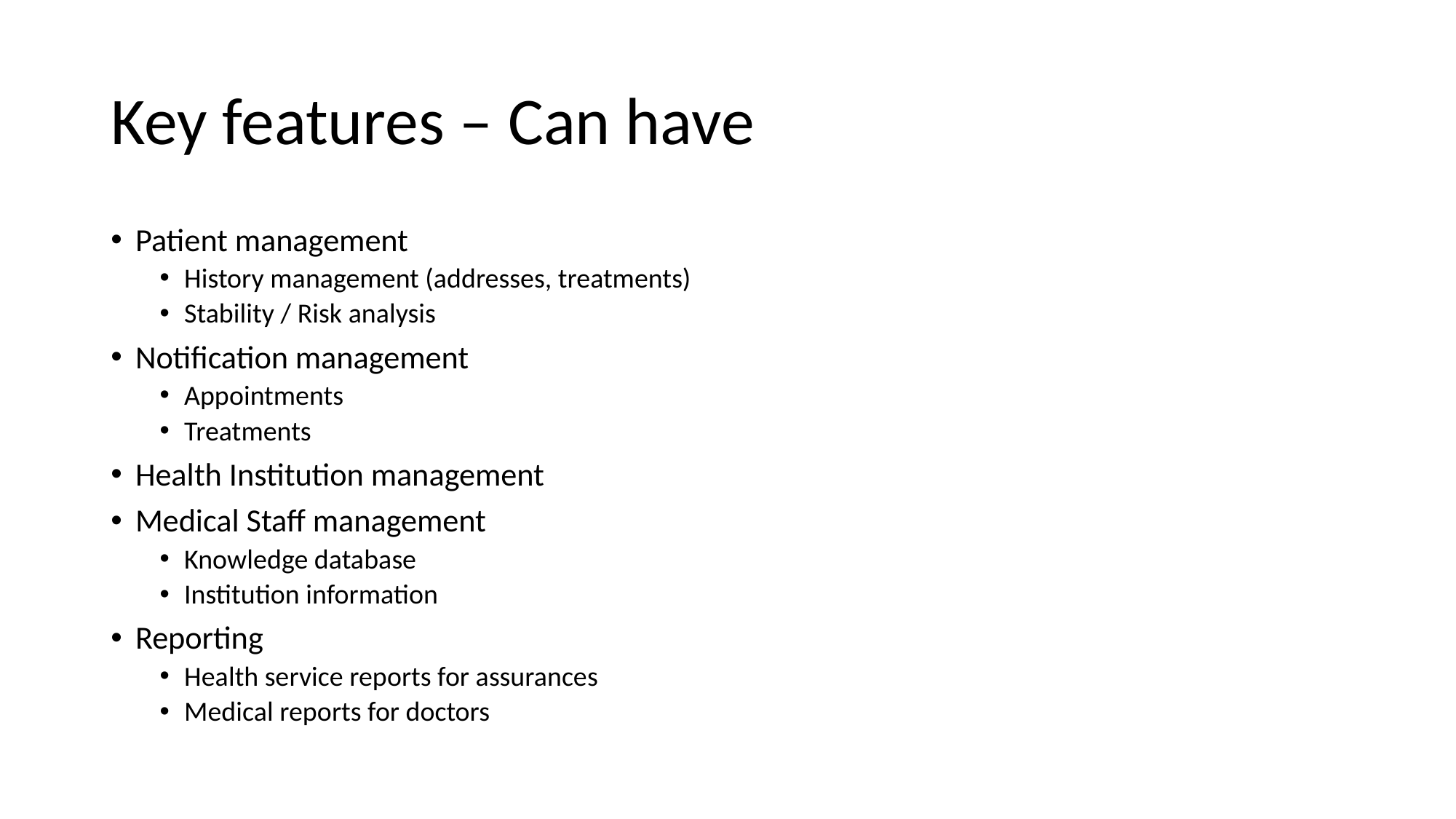

# Key features – Can have
Patient management
History management (addresses, treatments)
Stability / Risk analysis
Notification management
Appointments
Treatments
Health Institution management
Medical Staff management
Knowledge database
Institution information
Reporting
Health service reports for assurances
Medical reports for doctors